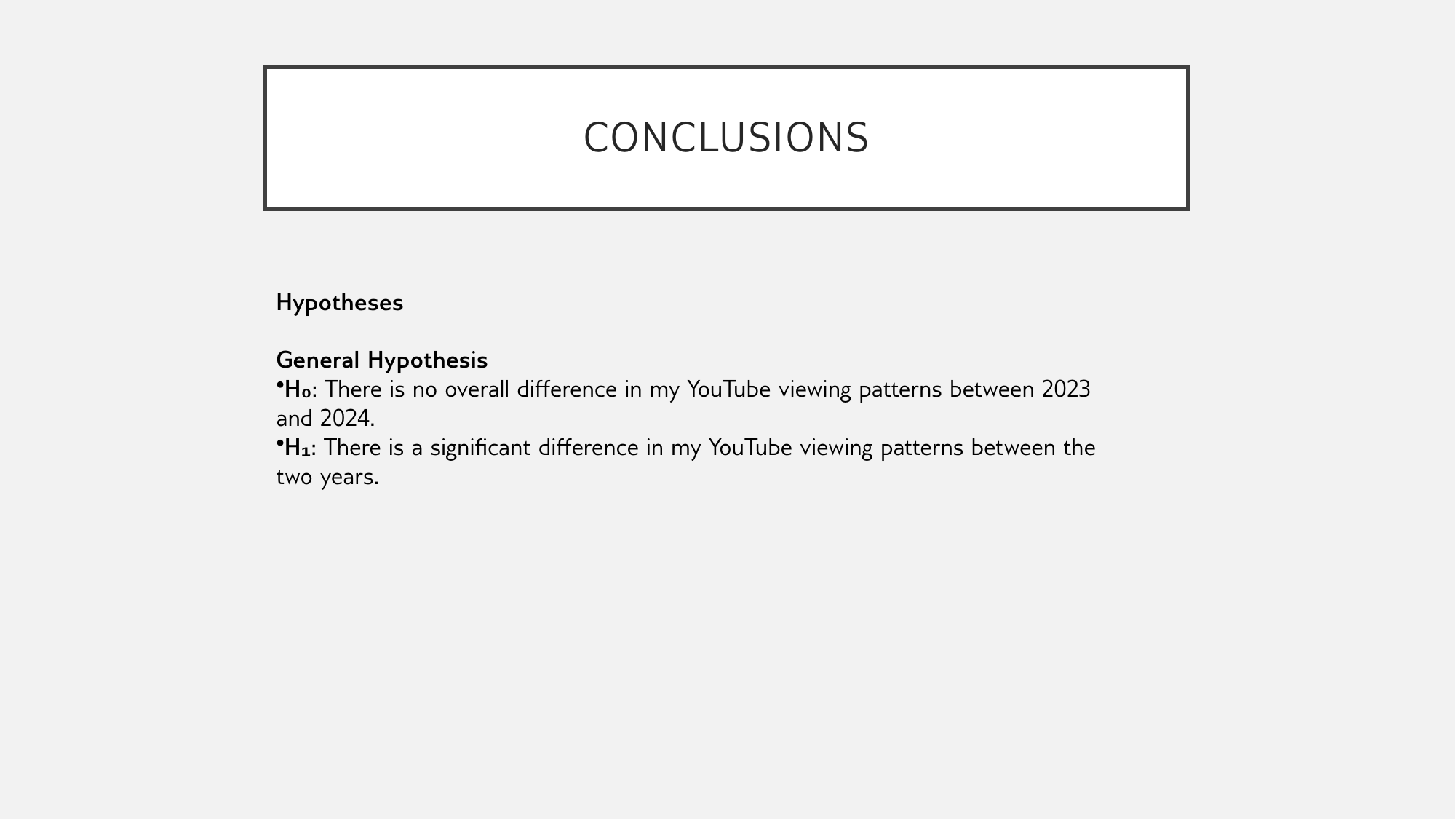

# Conclusıons
Hypotheses

General Hypothesis
H₀: There is no overall difference in my YouTube viewing patterns between 2023 and 2024.
H₁: There is a significant difference in my YouTube viewing patterns between the two years.